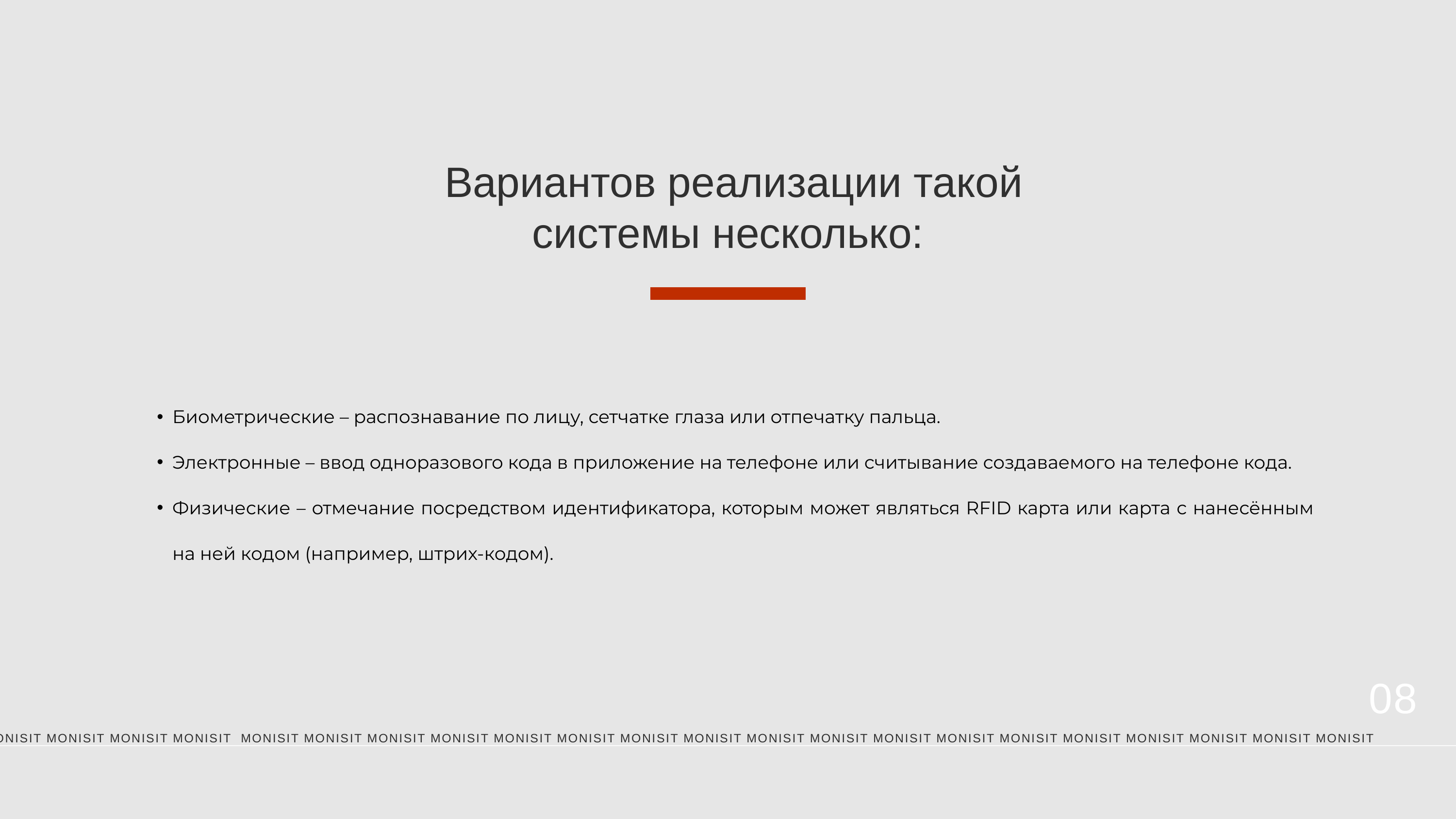

Вариантов реализации такой системы несколько:

Биометрические – распознавание по лицу, сетчатке глаза или отпечатку пальца.
Электронные – ввод одноразового кода в приложение на телефоне или считывание создаваемого на телефоне кода.
Физические – отмечание посредством идентификатора, которым может являться RFID карта или карта с нанесённым на ней кодом (например, штрих-кодом).
08
MONISIT MONISIT MONISIT MONISIT  MONISIT MONISIT MONISIT MONISIT MONISIT MONISIT MONISIT MONISIT MONISIT MONISIT MONISIT MONISIT MONISIT MONISIT MONISIT MONISIT MONISIT MONISIT